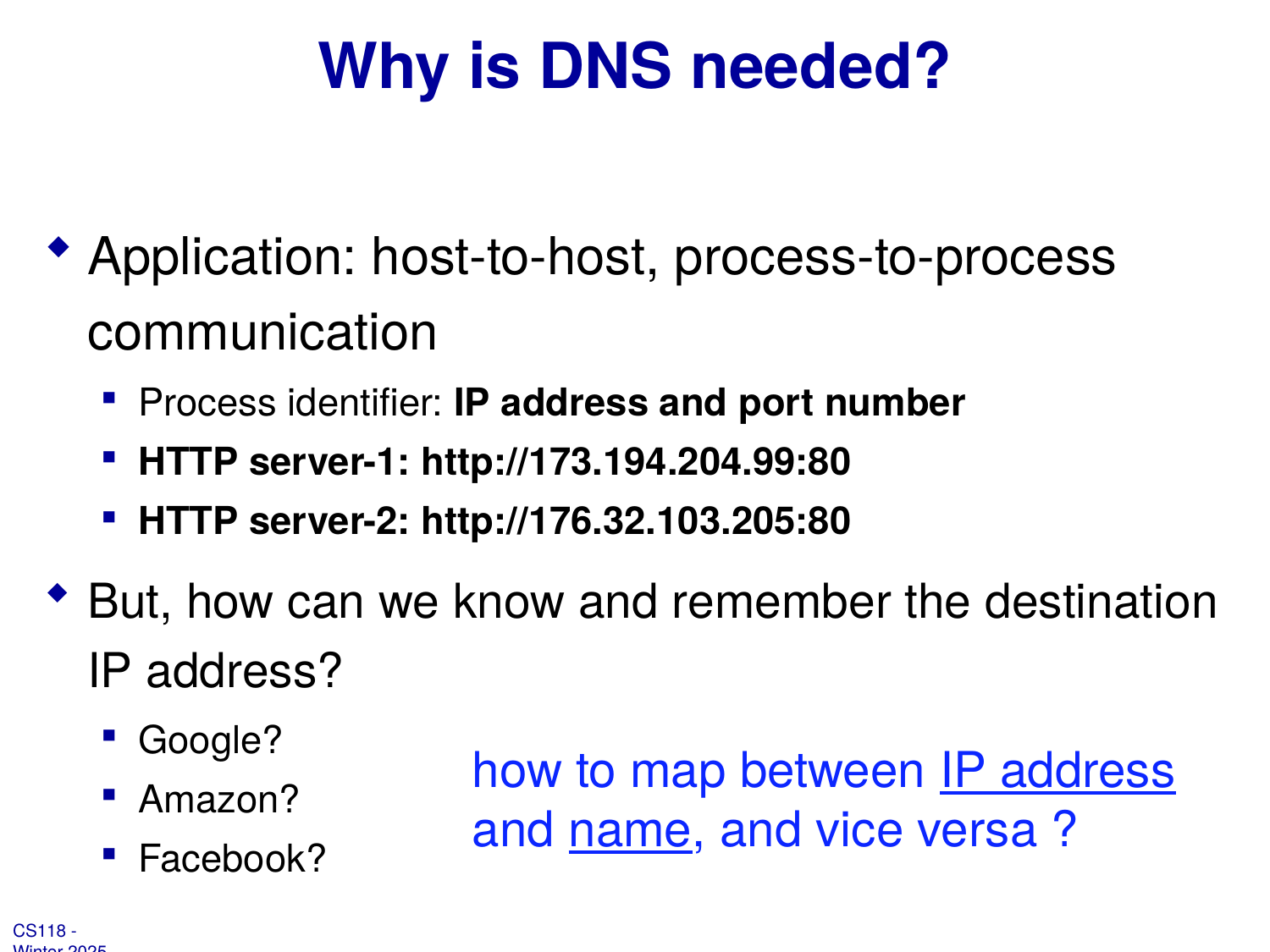

# Why is DNS needed?
Application: host-to-host, process-to-process communication
Process identifier: IP address and port number
HTTP server-1: http://173.194.204.99:80
HTTP server-2: http://176.32.103.205:80
But, how can we know and remember the destination IP address?
Google?
Amazon?
Facebook?

how to map between IP address and name, and vice versa ?
Application Layer: 2-17
CS118 - Winter 2025